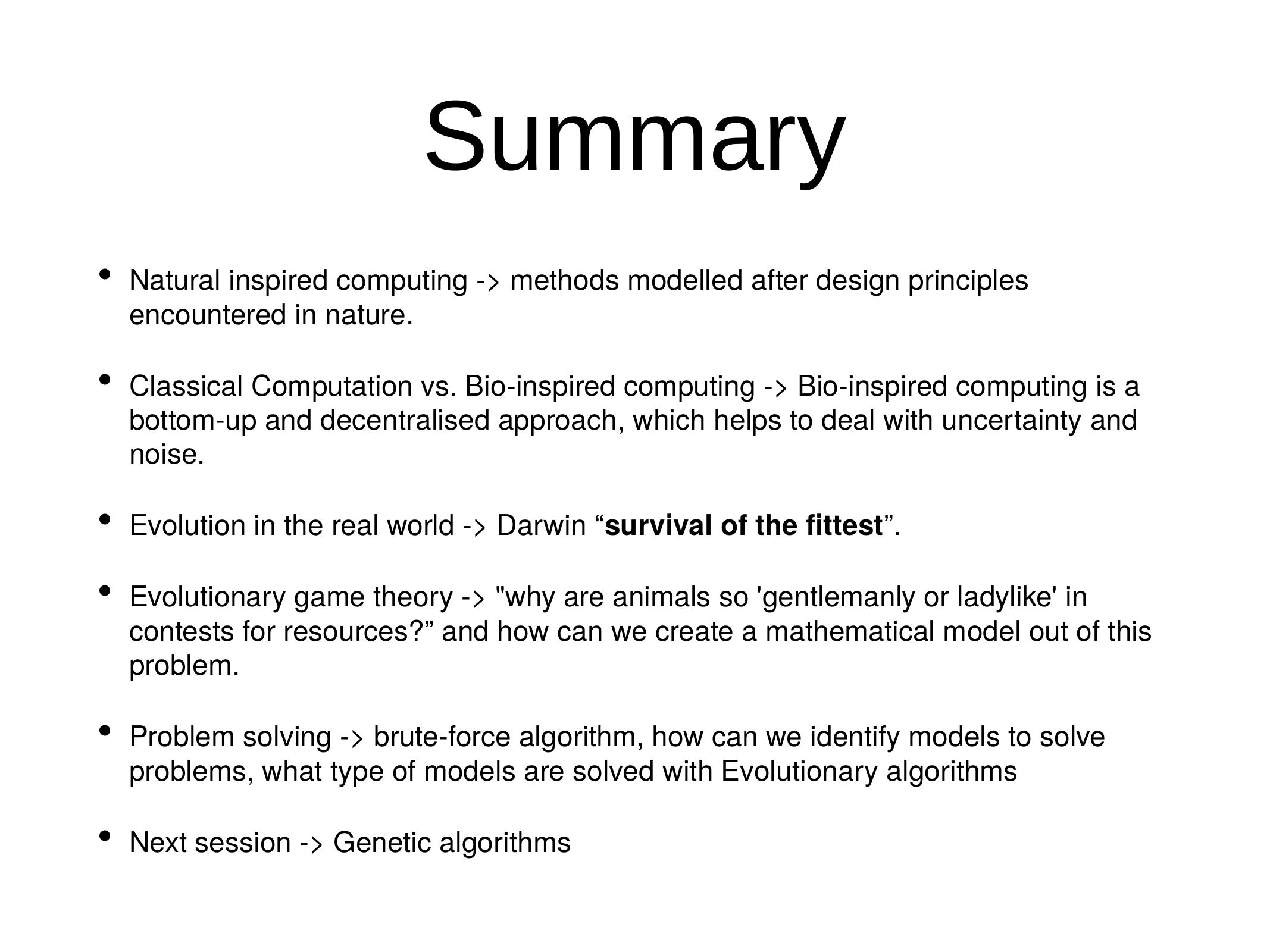

# Summary
Natural inspired computing -> methods modelled after design principles encountered in nature.
Classical Computation vs. Bio-inspired computing -> Bio-inspired computing is a bottom-up and decentralised approach, which helps to deal with uncertainty and noise.
Evolution in the real world -> Darwin “survival of the fittest”.
Evolutionary game theory -> "why are animals so 'gentlemanly or ladylike' in contests for resources?” and how can we create a mathematical model out of this problem.
Problem solving -> brute-force algorithm, how can we identify models to solve problems, what type of models are solved with Evolutionary algorithms
Next session -> Genetic algorithms